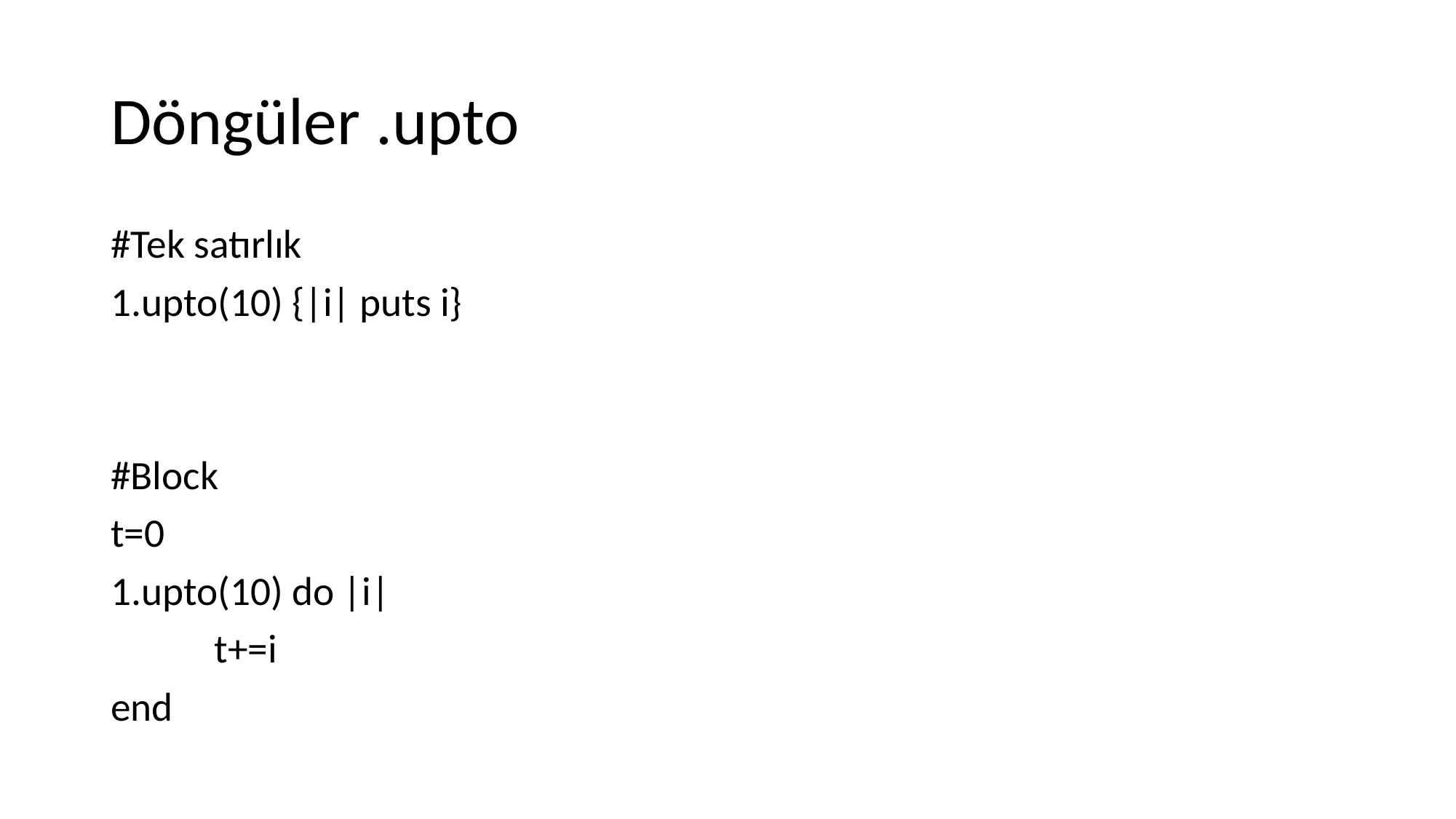

# Döngüler .upto
#Tek satırlık
1.upto(10) {|i| puts i}

#Block
t=0
1.upto(10) do |i|
	t+=i
end